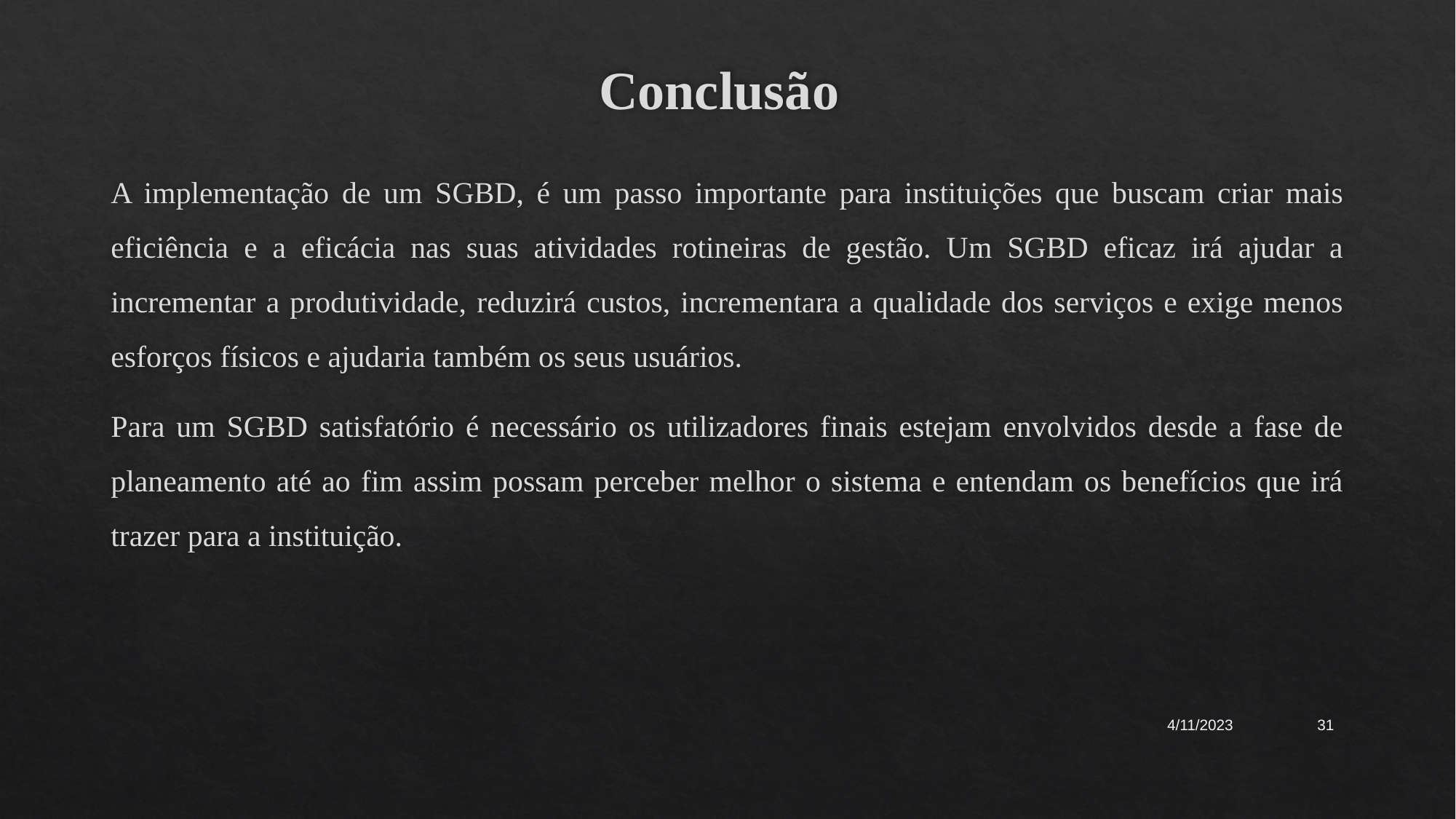

# Conclusão
A implementação de um SGBD, é um passo importante para instituições que buscam criar mais eficiência e a eficácia nas suas atividades rotineiras de gestão. Um SGBD eficaz irá ajudar a incrementar a produtividade, reduzirá custos, incrementara a qualidade dos serviços e exige menos esforços físicos e ajudaria também os seus usuários.
Para um SGBD satisfatório é necessário os utilizadores finais estejam envolvidos desde a fase de planeamento até ao fim assim possam perceber melhor o sistema e entendam os benefícios que irá trazer para a instituição.

4/11/2023
31